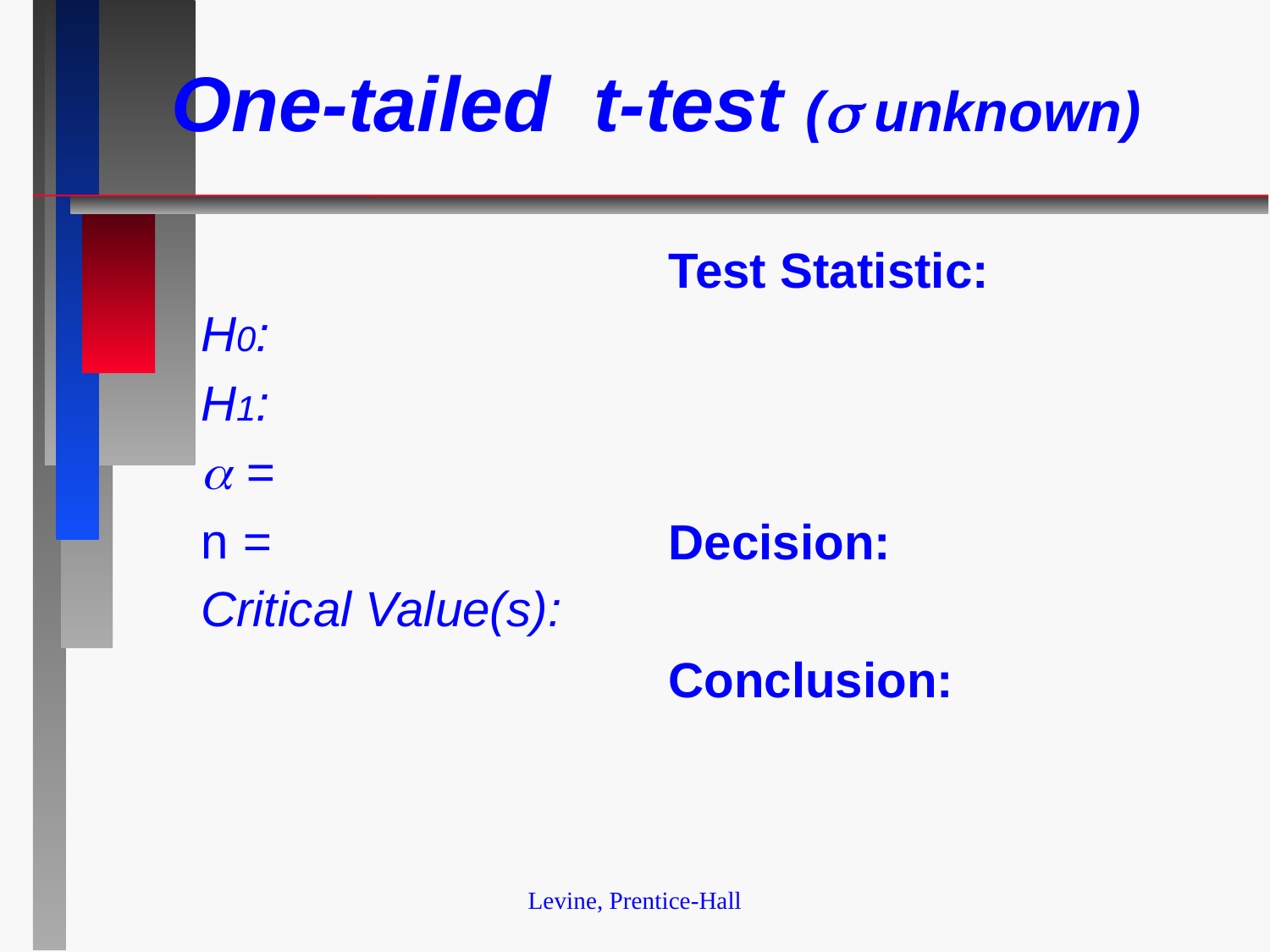

One-tailed  t-test (σ unknown)
#
Test Statistic:
Decision:

Conclusion:

H0:
H1:
α =
n =
Critical Value(s):

Levine, Prentice-Hall